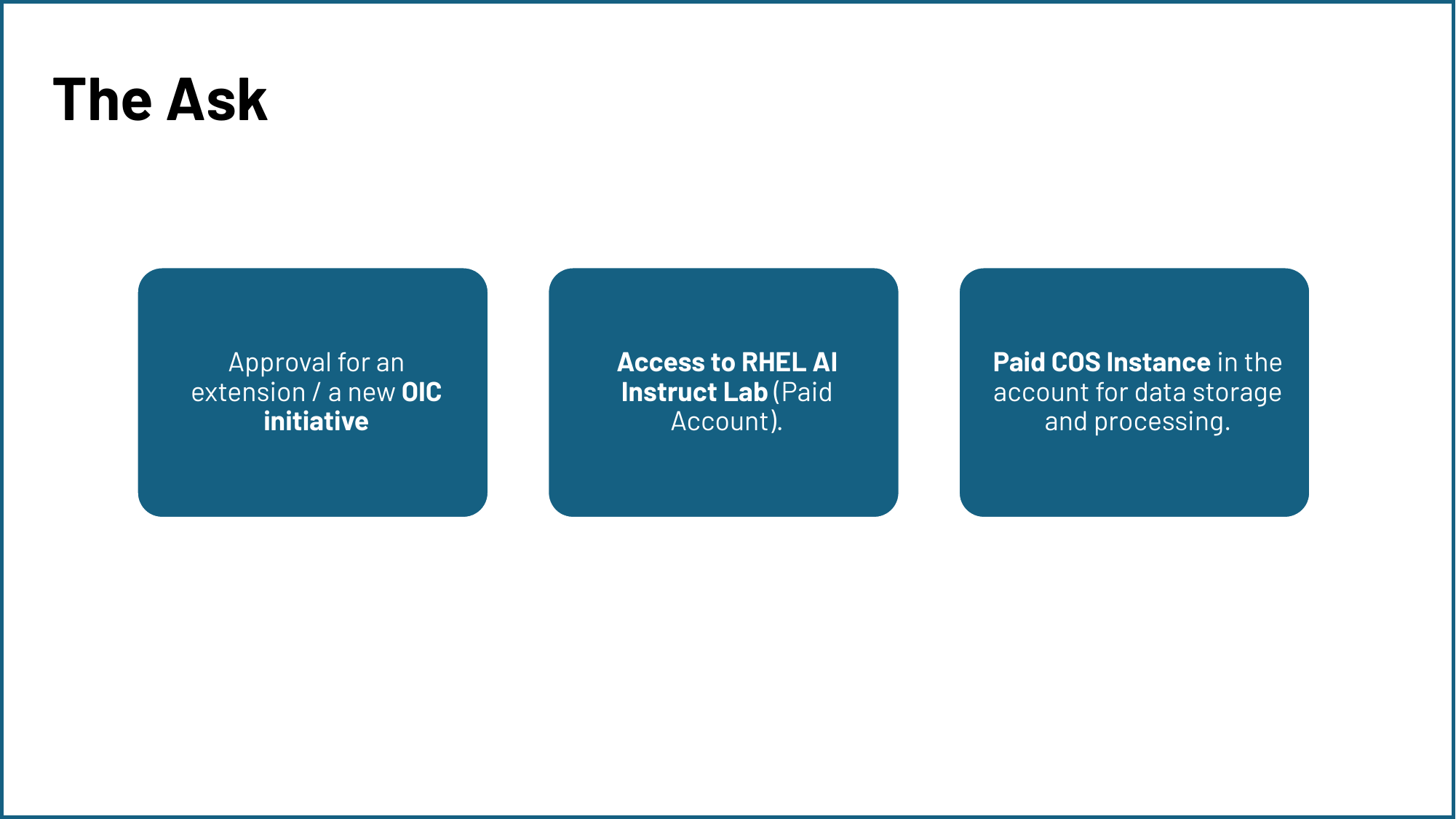

# The Ask
Approval for an extension / a new OIC initiative
Access to RHEL AI Instruct Lab (Paid Account).
Paid COS Instance in the account for data storage and processing.